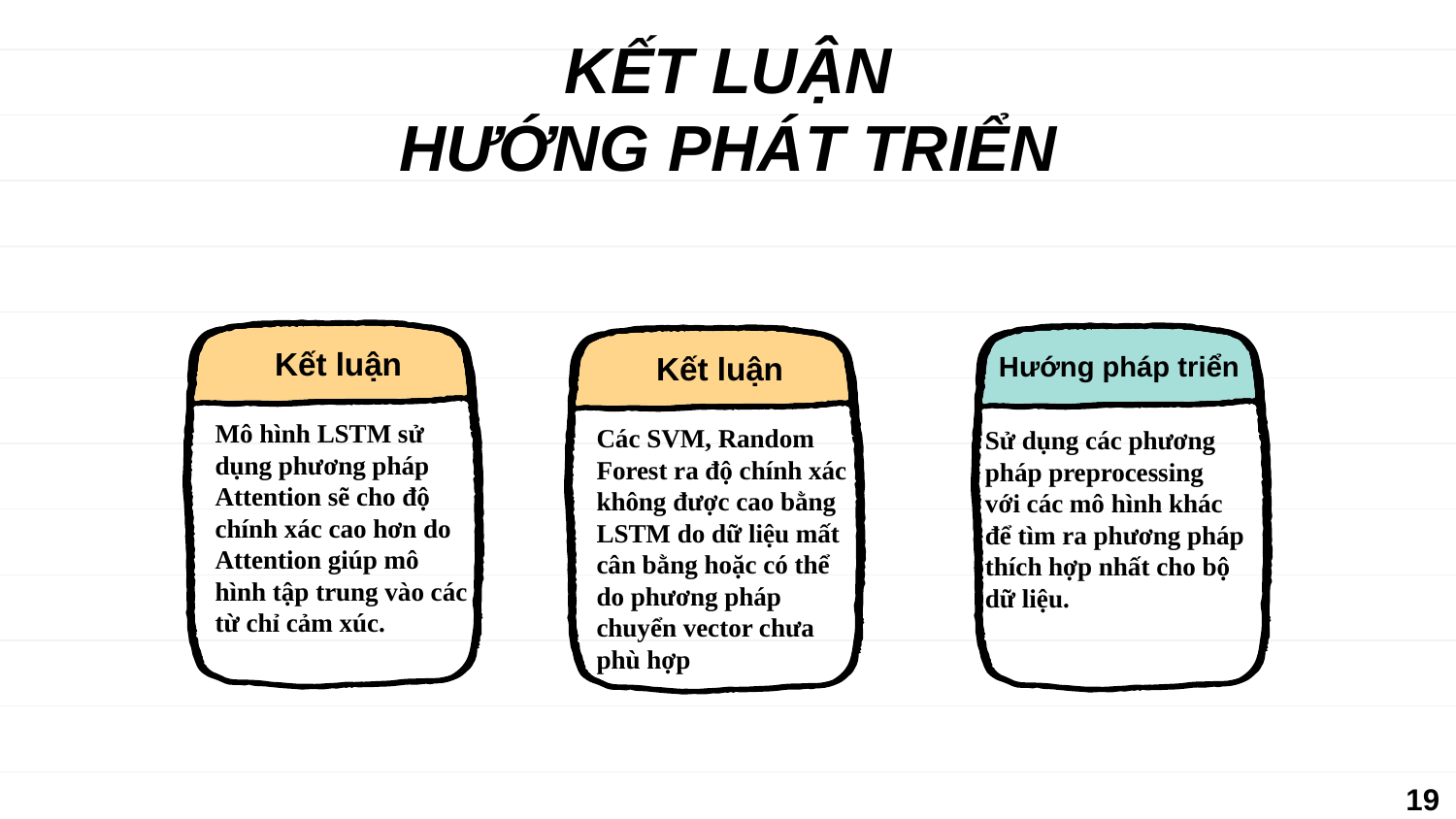

KẾT LUẬN
HƯỚNG PHÁT TRIỂN

Kết luận
Kết luận
Hướng pháp triển

Mô hình LSTM sử dụng phương pháp Attention sẽ cho độ chính xác cao hơn do Attention giúp mô hình tập trung vào các từ chỉ cảm xúc.
Các SVM, Random Forest ra độ chính xác không được cao bằng LSTM do dữ liệu mất cân bằng hoặc có thể do phương pháp chuyển vector chưa phù hợp
Sử dụng các phương pháp preprocessing với các mô hình khác để tìm ra phương pháp thích hợp nhất cho bộ dữ liệu.
19